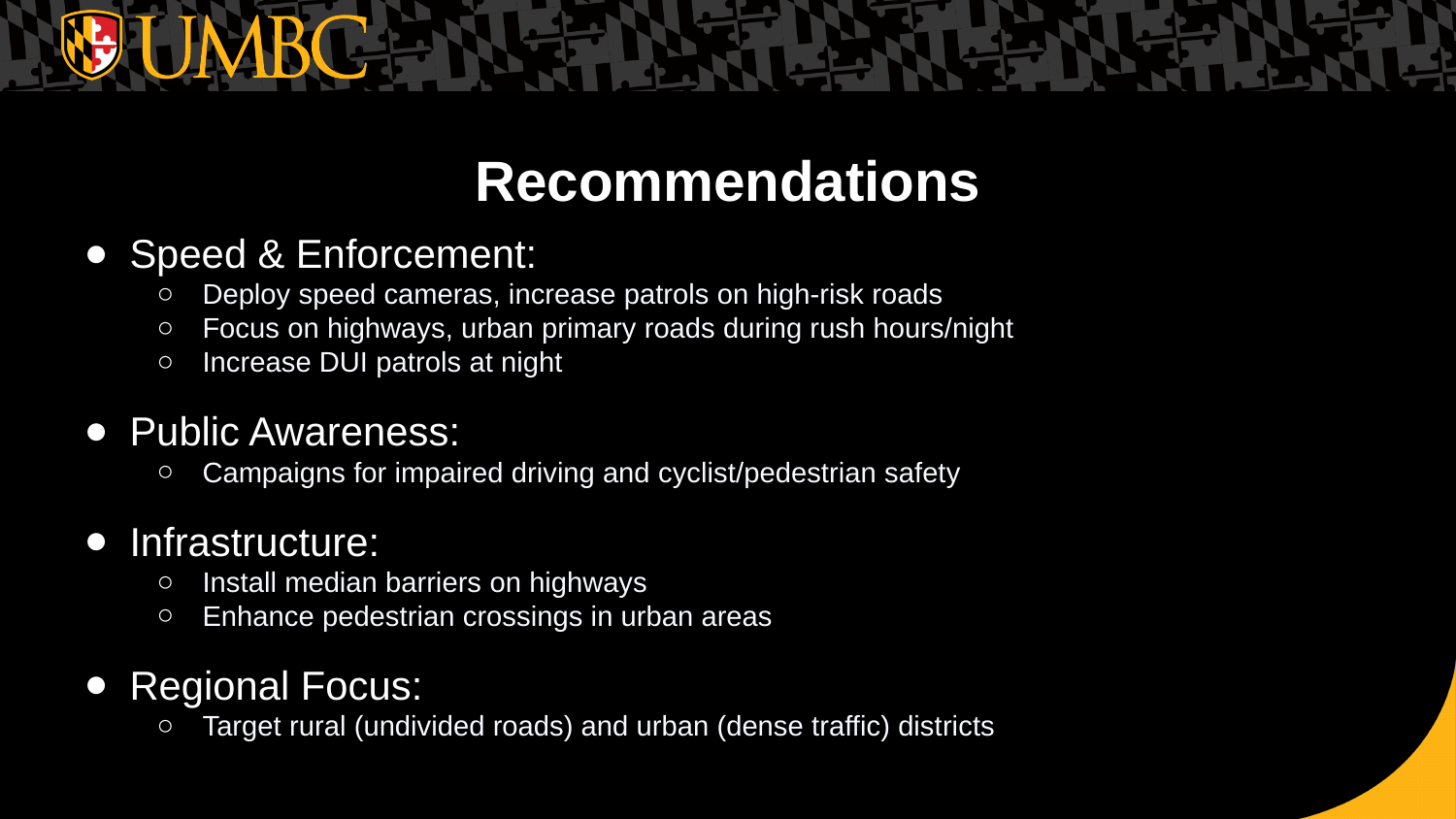

# Recommendations
Speed & Enforcement:
Deploy speed cameras, increase patrols on high-risk roads
Focus on highways, urban primary roads during rush hours/night
Increase DUI patrols at night
Public Awareness:
Campaigns for impaired driving and cyclist/pedestrian safety
Infrastructure:
Install median barriers on highways
Enhance pedestrian crossings in urban areas
Regional Focus:
Target rural (undivided roads) and urban (dense traffic) districts